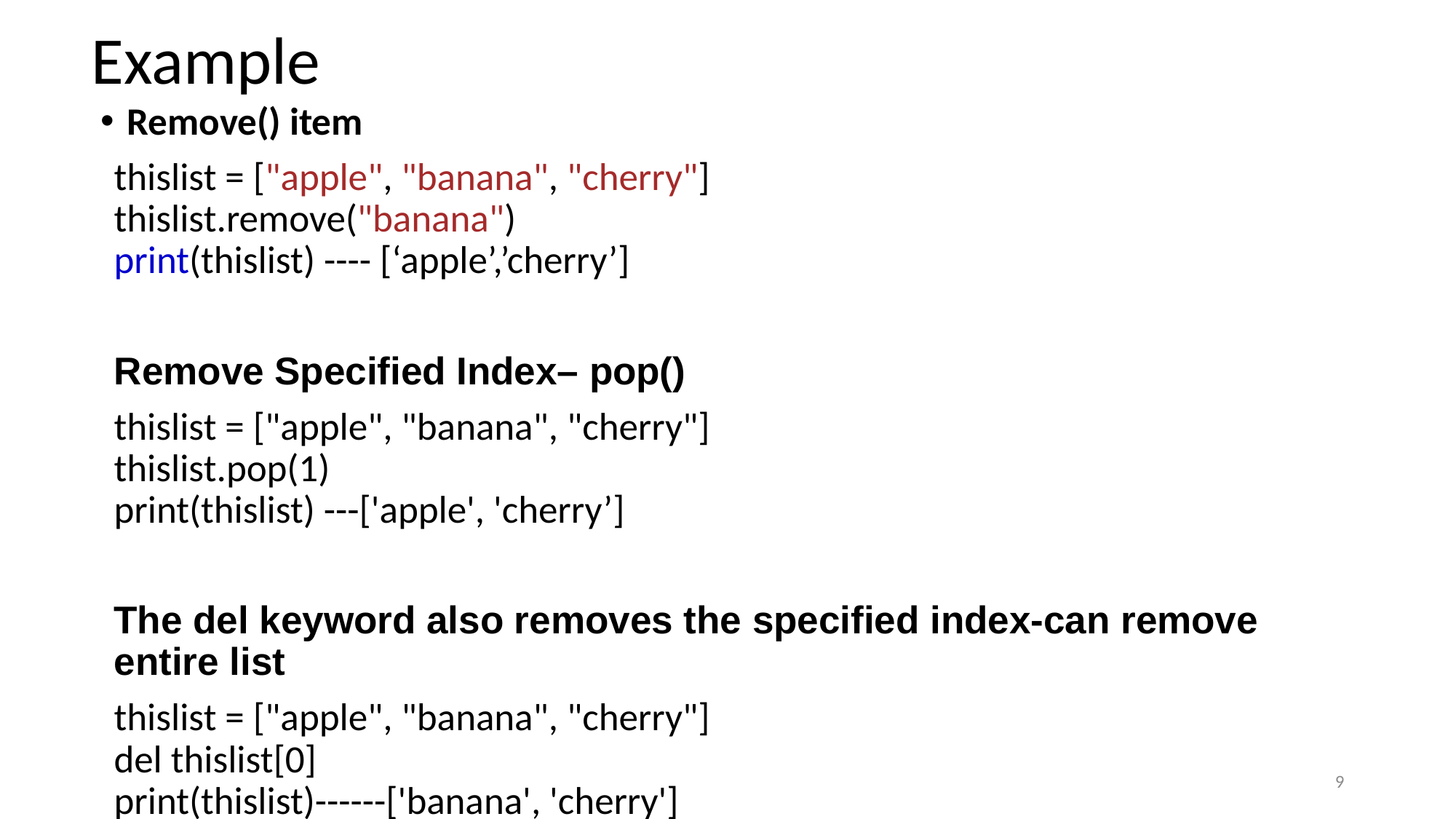

# Example
Remove() item
thislist = ["apple", "banana", "cherry"]
thislist.remove("banana")
print(thislist) ---- [‘apple’,’cherry’]

Remove Specified Index– pop()
thislist = ["apple", "banana", "cherry"]
thislist.pop(1)
print(thislist) ---['apple', 'cherry’]

The del keyword also removes the specified index-can remove entire list
thislist = ["apple", "banana", "cherry"]
del thislist[0]
print(thislist)------['banana', 'cherry']
9